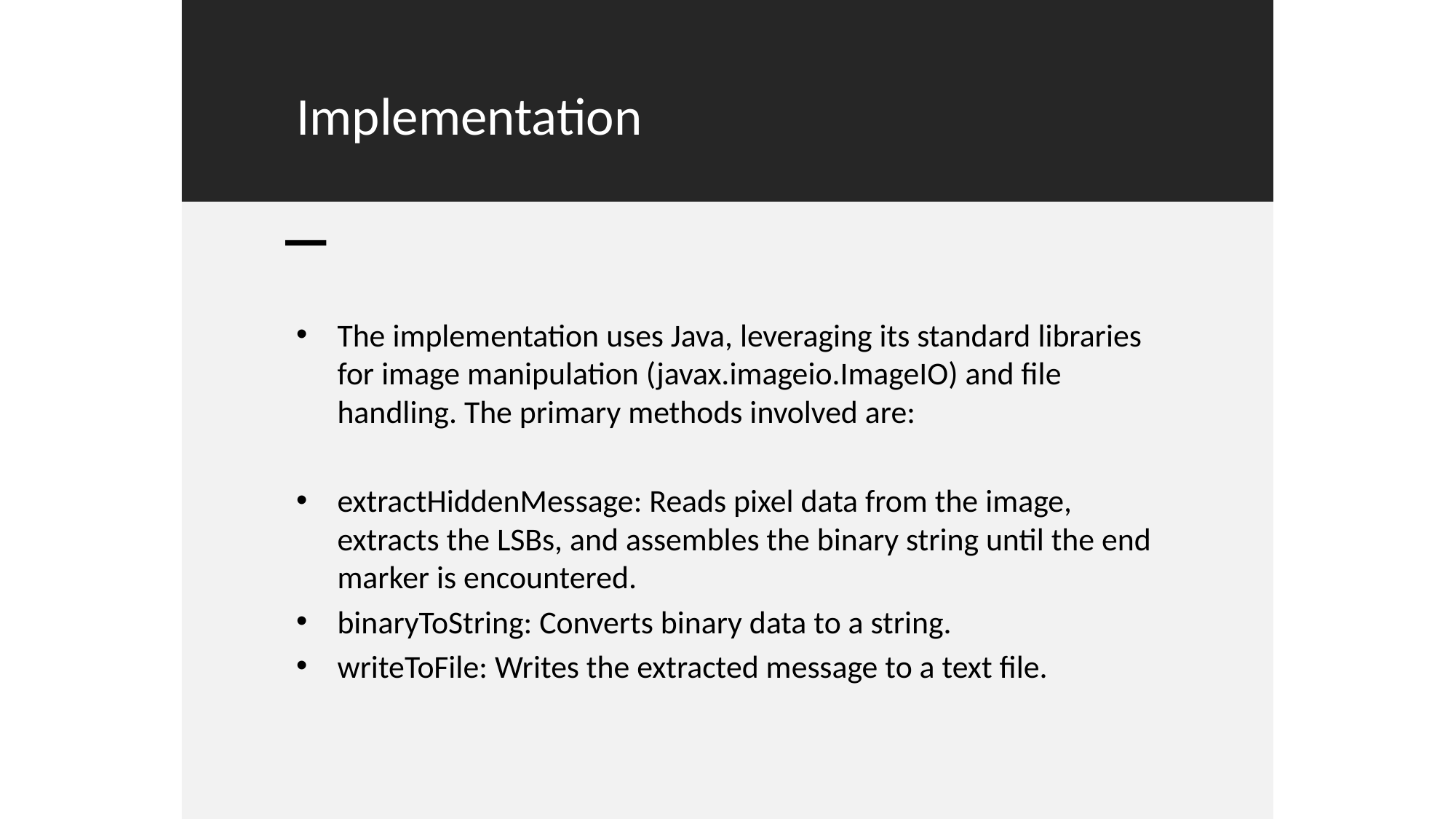

# Implementation

The implementation uses Java, leveraging its standard libraries for image manipulation (javax.imageio.ImageIO) and file handling. The primary methods involved are:

extractHiddenMessage: Reads pixel data from the image, extracts the LSBs, and assembles the binary string until the end marker is encountered.
binaryToString: Converts binary data to a string.
writeToFile: Writes the extracted message to a text file.